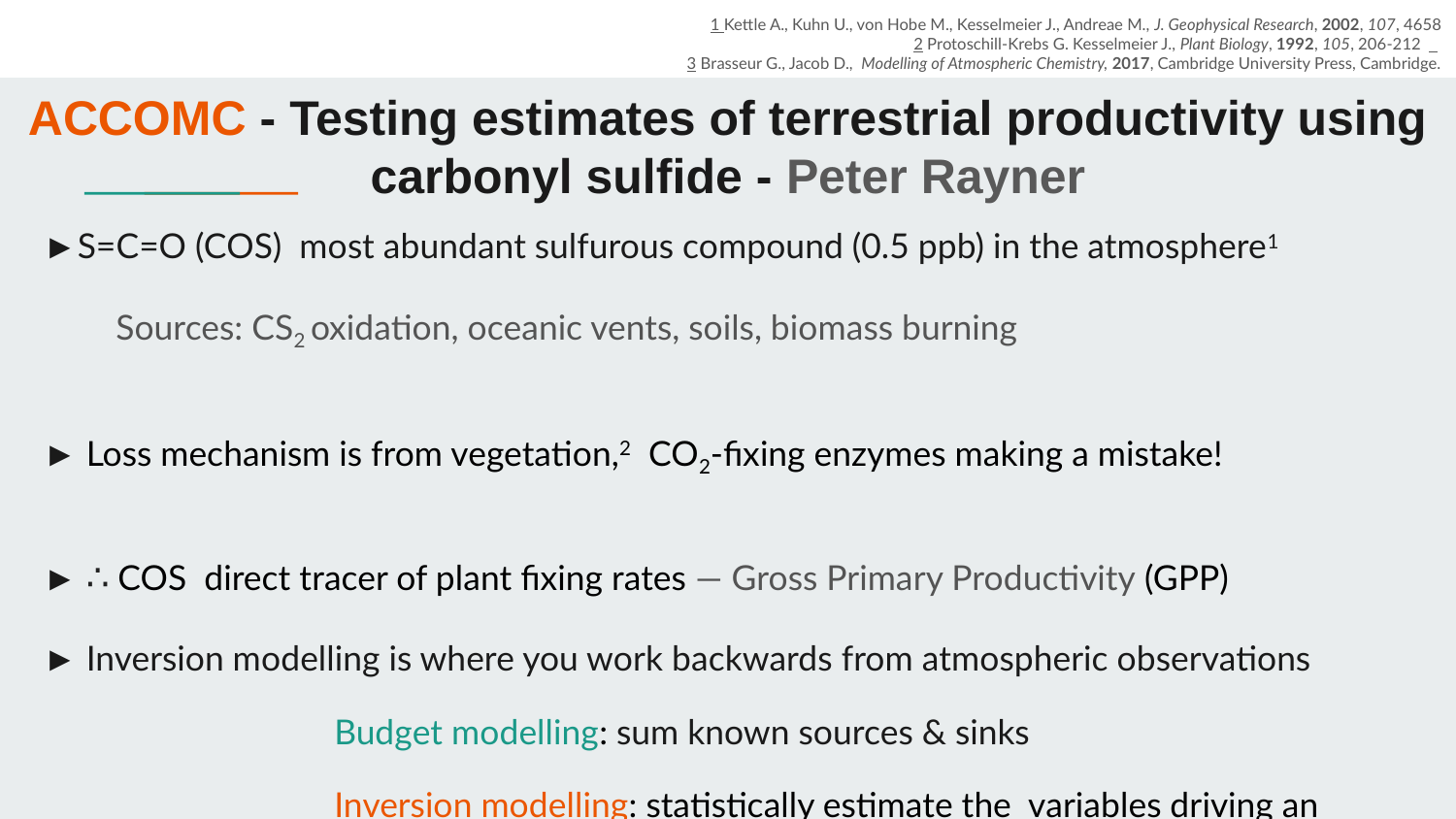

1 Kettle A., Kuhn U., von Hobe M., Kesselmeier J., Andreae M., J. Geophysical Research, 2002, 107, 4658
2 Protoschill-Krebs G. Kesselmeier J., Plant Biology, 1992, 105, 206-212
3 Brasseur G., Jacob D.,  Modelling of Atmospheric Chemistry, 2017, Cambridge University Press, Cambridge.

# ACCOMC - Testing estimates of terrestrial productivity using carbonyl sulfide - Peter Rayner
►S=C=O (COS)  most abundant sulfurous compound (0.5 ppb) in the atmosphere1
Sources: CS2 oxidation, oceanic vents, soils, biomass burning
► Loss mechanism is from vegetation,2  CO2-fixing enzymes making a mistake!
► ∴ COS  direct tracer of plant fixing rates — Gross Primary Productivity (GPP)
► Inversion modelling is where you work backwards from atmospheric observations
		Budget modelling: sum known sources & sinks
		Inversion modelling: statistically estimate the  variables driving an observation3